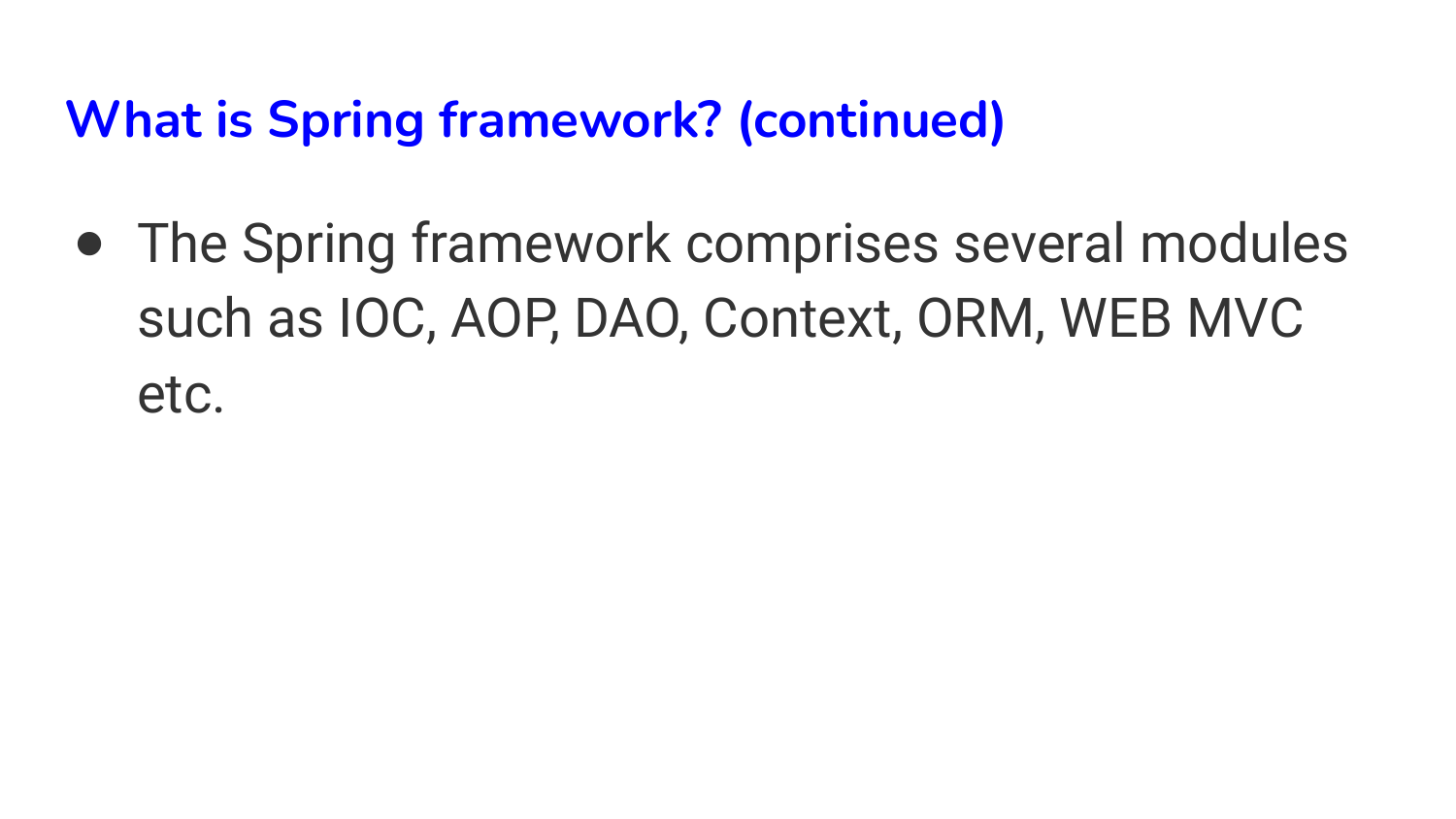

# What is Spring framework? (continued)

The Spring framework comprises several modules such as IOC, AOP, DAO, Context, ORM, WEB MVC etc.